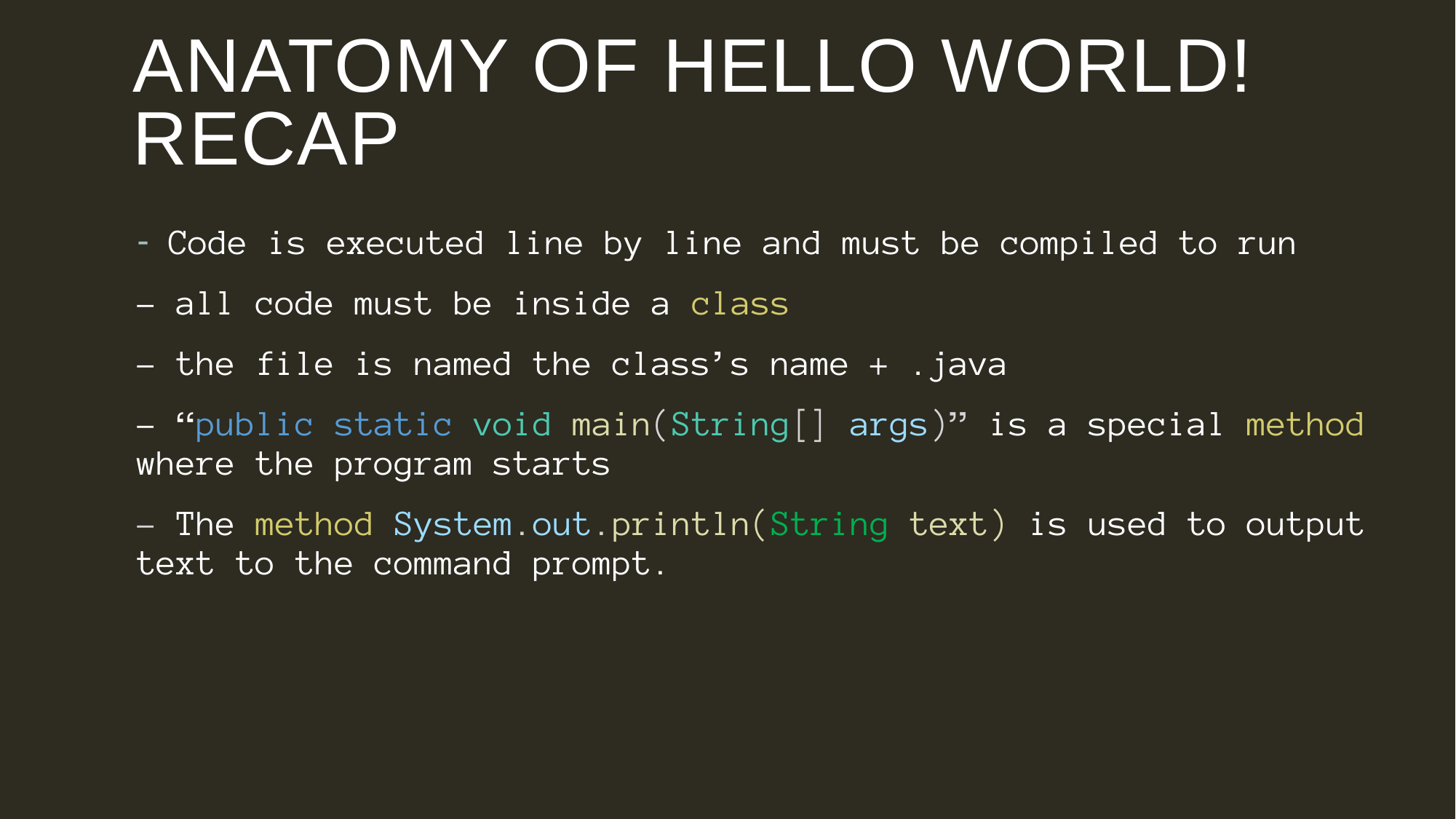

# Anatomy of Hello World! Recap

 Code is executed line by line and must be compiled to run
- all code must be inside a class
- the file is named the class’s name + .java
- “public static void main(String[] args)” is a special method where the program starts
- The method System.out.println(String text) is used to output text to the command prompt.